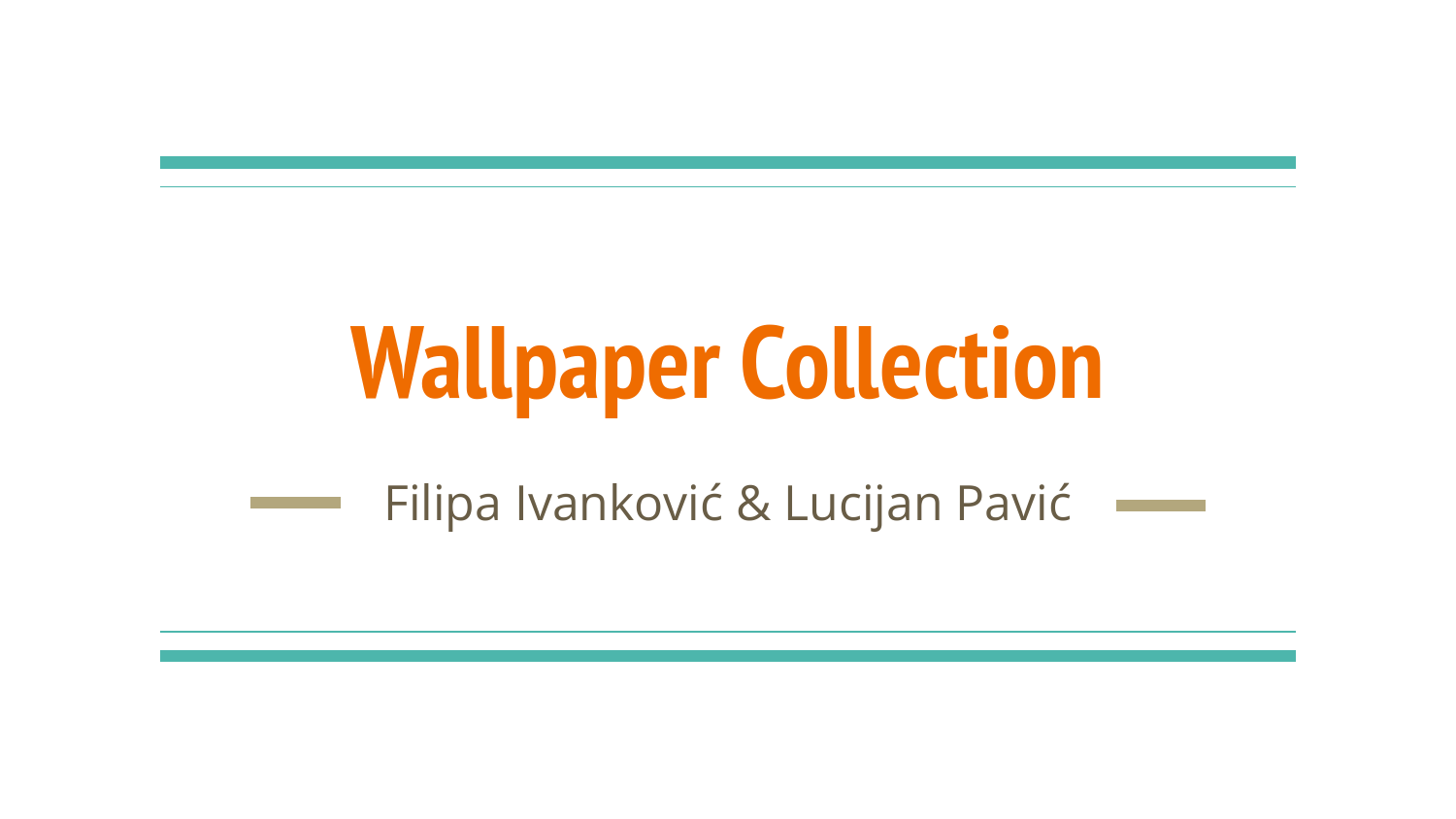

# Wallpaper Collection
Filipa Ivanković & Lucijan Pavić